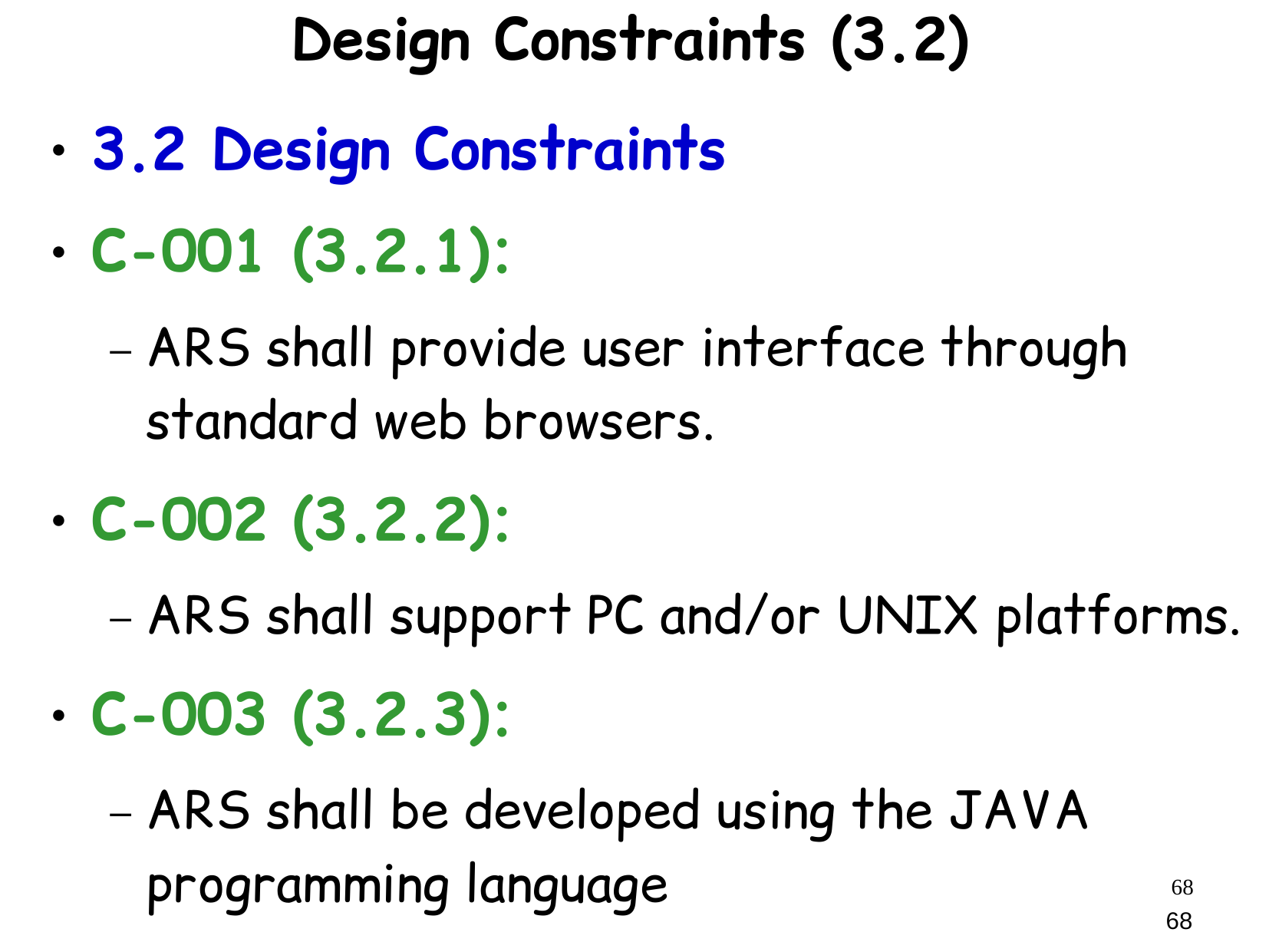

Design Constraints (3.2)
3.2 Design Constraints
C-001 (3.2.1):
ARS shall provide user interface through standard web browsers.
C-002 (3.2.2):
ARS shall support PC and/or UNIX platforms.
C-003 (3.2.3):
ARS shall be developed using the JAVA programming language

68